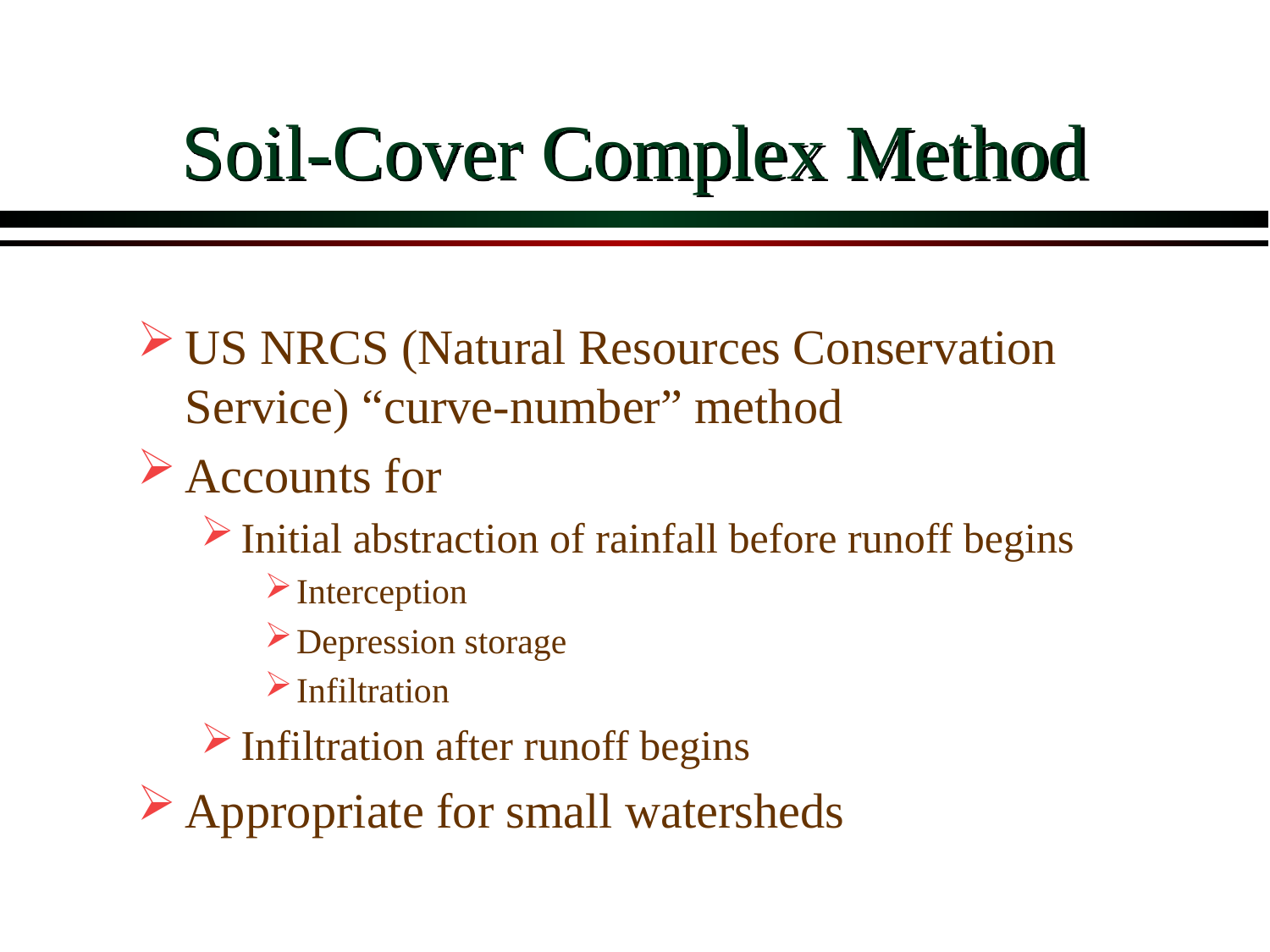

# Soil-Cover Complex Method
US NRCS (Natural Resources Conservation Service) “curve-number” method
Accounts for
Initial abstraction of rainfall before runoff begins
Interception
Depression storage
Infiltration
Infiltration after runoff begins
Appropriate for small watersheds